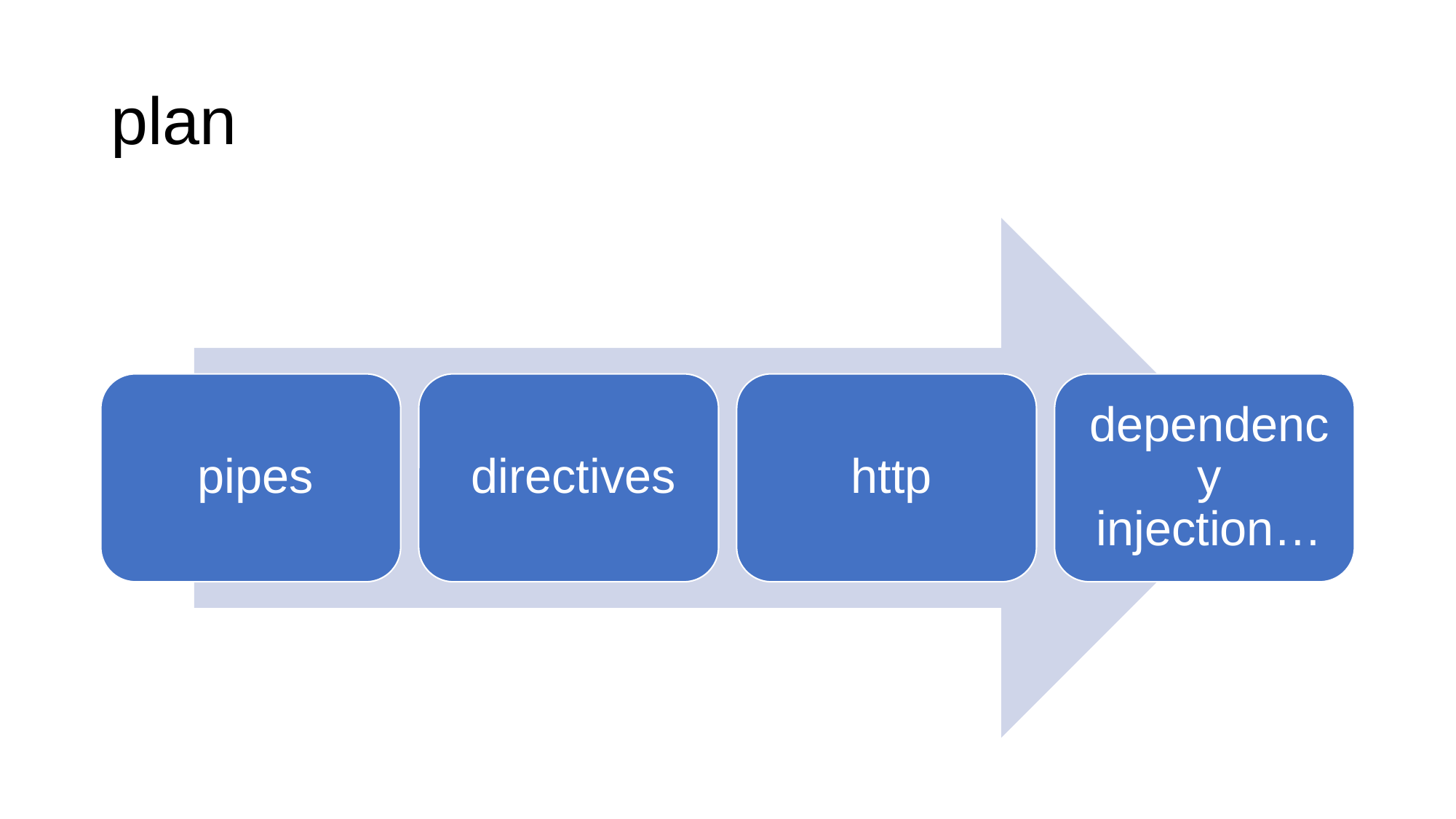

# plan
pipes
directives
http
dependency injection…